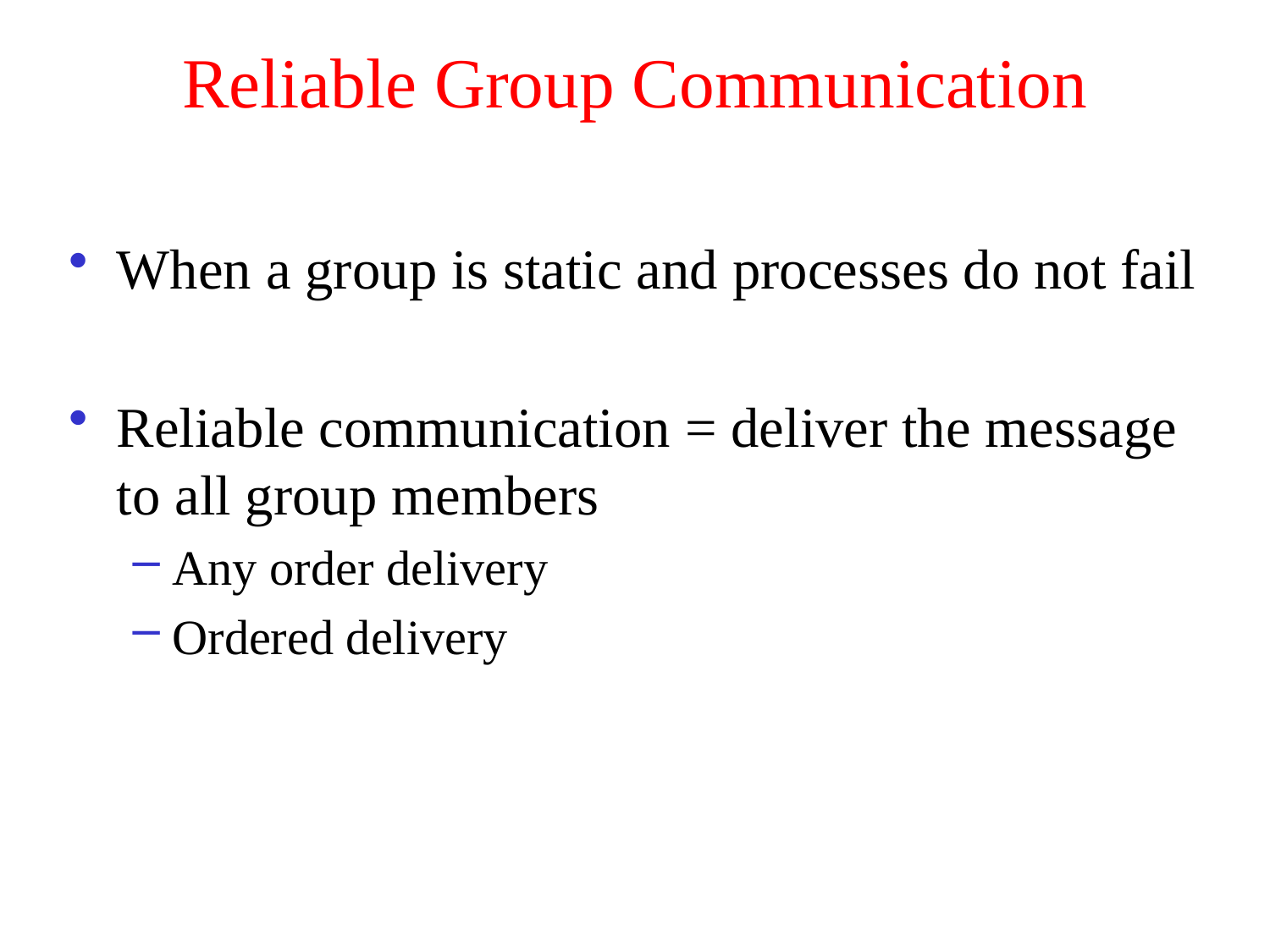

# Reliable Group Communication
When a group is static and processes do not fail

Reliable communication = deliver the message to all group members
Any order delivery
Ordered delivery